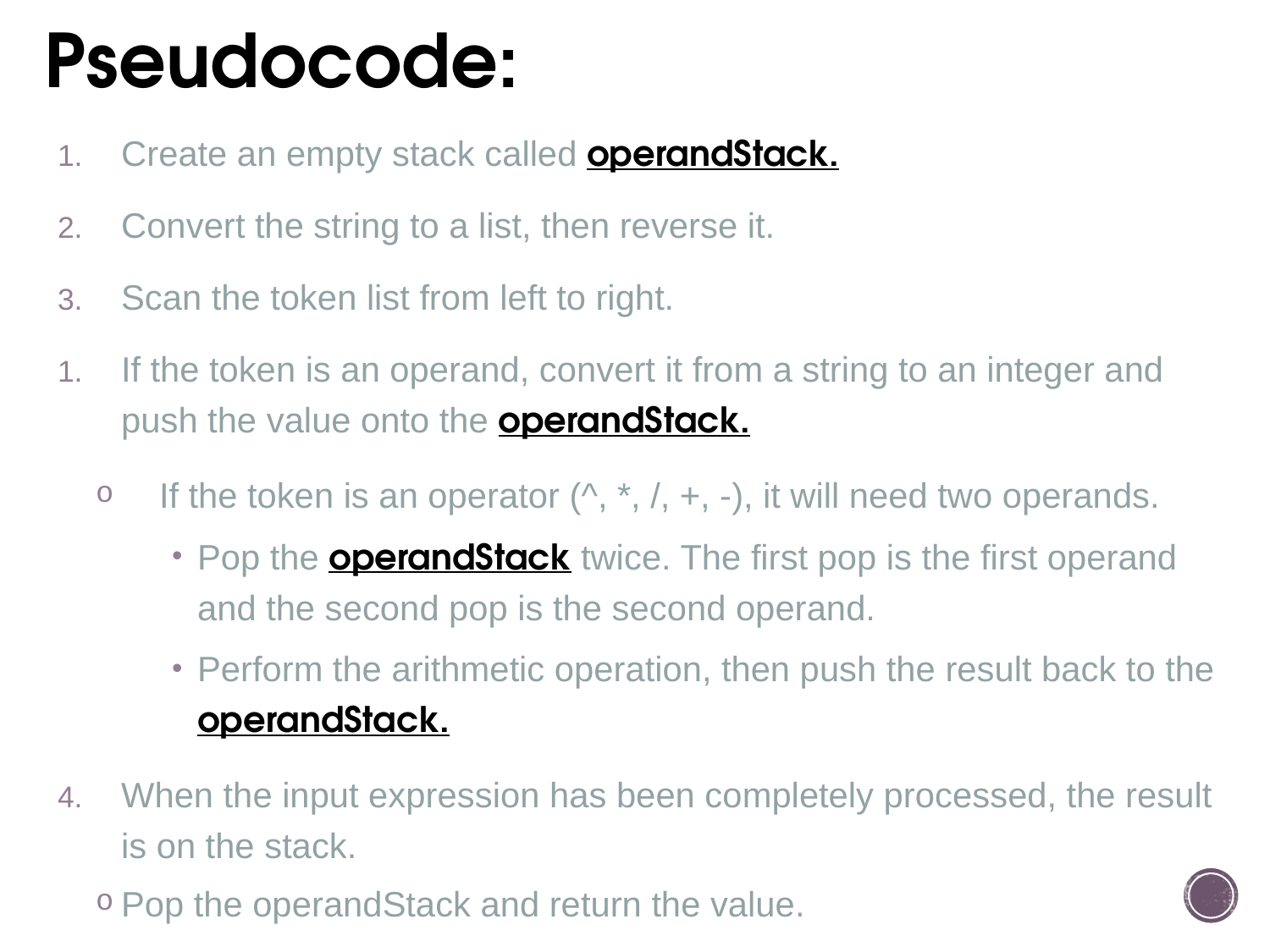

# Pseudocode:
Create an empty stack called operandStack.
Convert the string to a list, then reverse it.
Scan the token list from left to right.
If the token is an operand, convert it from a string to an integer and push the value onto the operandStack.
If the token is an operator (^, *, /, +, -), it will need two operands.
Pop the operandStack twice. The first pop is the first operand and the second pop is the second operand.
Perform the arithmetic operation, then push the result back to the operandStack.
When the input expression has been completely processed, the result is on the stack.
Pop the operandStack and return the value.